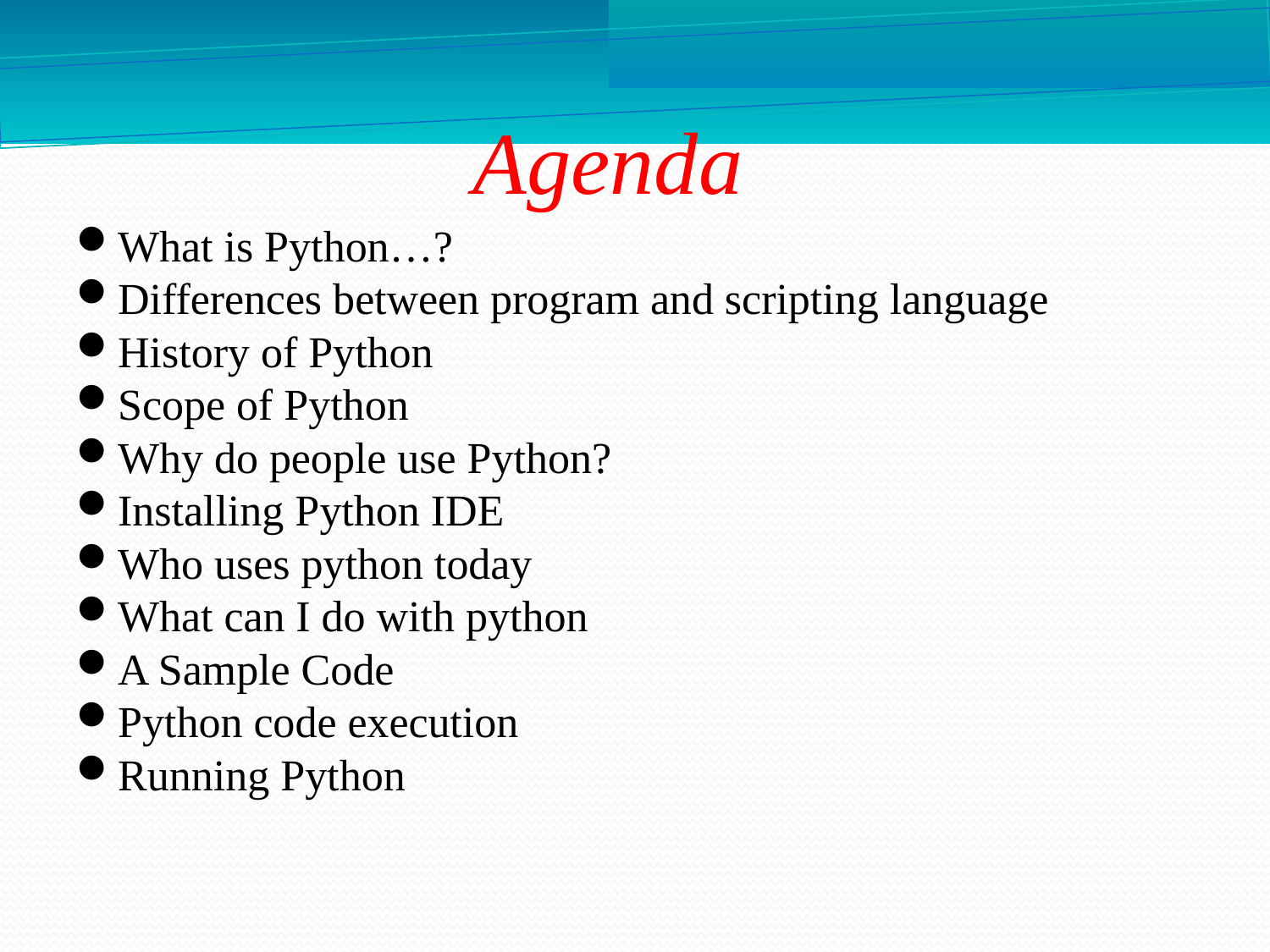

Agenda
What is Python…?
Differences between program and scripting language
History of Python
Scope of Python
Why do people use Python?
Installing Python IDE
Who uses python today
What can I do with python
A Sample Code
Python code execution
Running Python